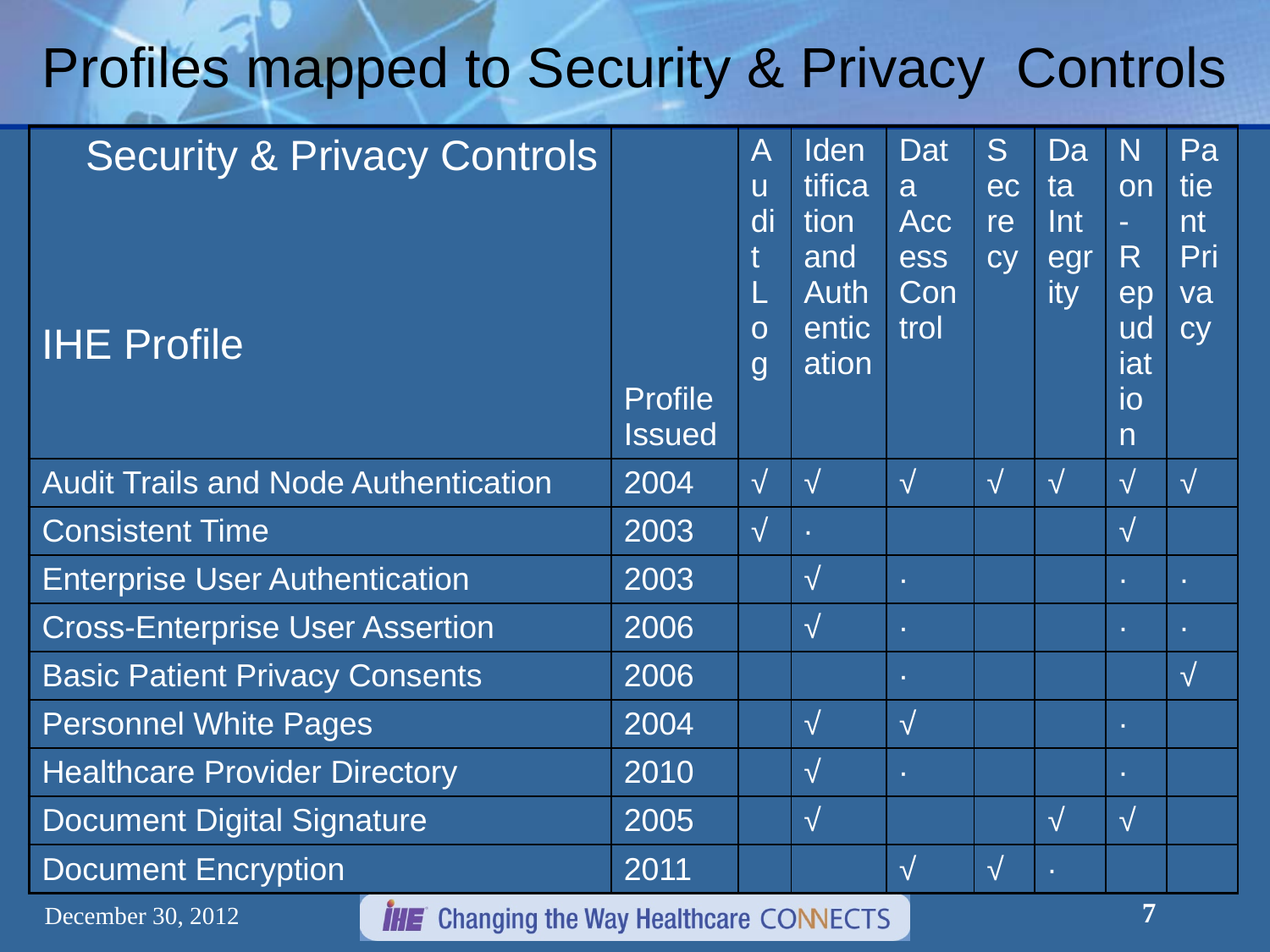

# Profiles mapped to Security & Privacy  Controls
| Security & Privacy Controls IHE Profile | Profile Issued | Audit Log | Identification and Authentication | Data Access Control | Secrecy | Data Integrity | Non-Repudiation | Patient Privacy |
| --- | --- | --- | --- | --- | --- | --- | --- | --- |
| Audit Trails and Node Authentication | 2004 | √ | √ | √ | √ | √ | √ | √ |
| Consistent Time | 2003 | √ | ∙ |  |  |  | √ |  |
| Enterprise User Authentication | 2003 |  | √ | ∙ |  |  | ∙ | ∙ |
| Cross-Enterprise User Assertion | 2006 |  | √ | ∙ |  |  | ∙ | ∙ |
| Basic Patient Privacy Consents | 2006 |  |  | ∙ |  |  |  | √ |
| Personnel White Pages | 2004 |  | √ | √ |  |  | ∙ |  |
| Healthcare Provider Directory | 2010 |  | √ | ∙ |  |  | ∙ |  |
| Document Digital Signature | 2005 |  | √ |  |  | √ | √ |  |
| Document Encryption | 2011 |  |  | √ | √ | ∙ |  |  |
7
December 30, 2012